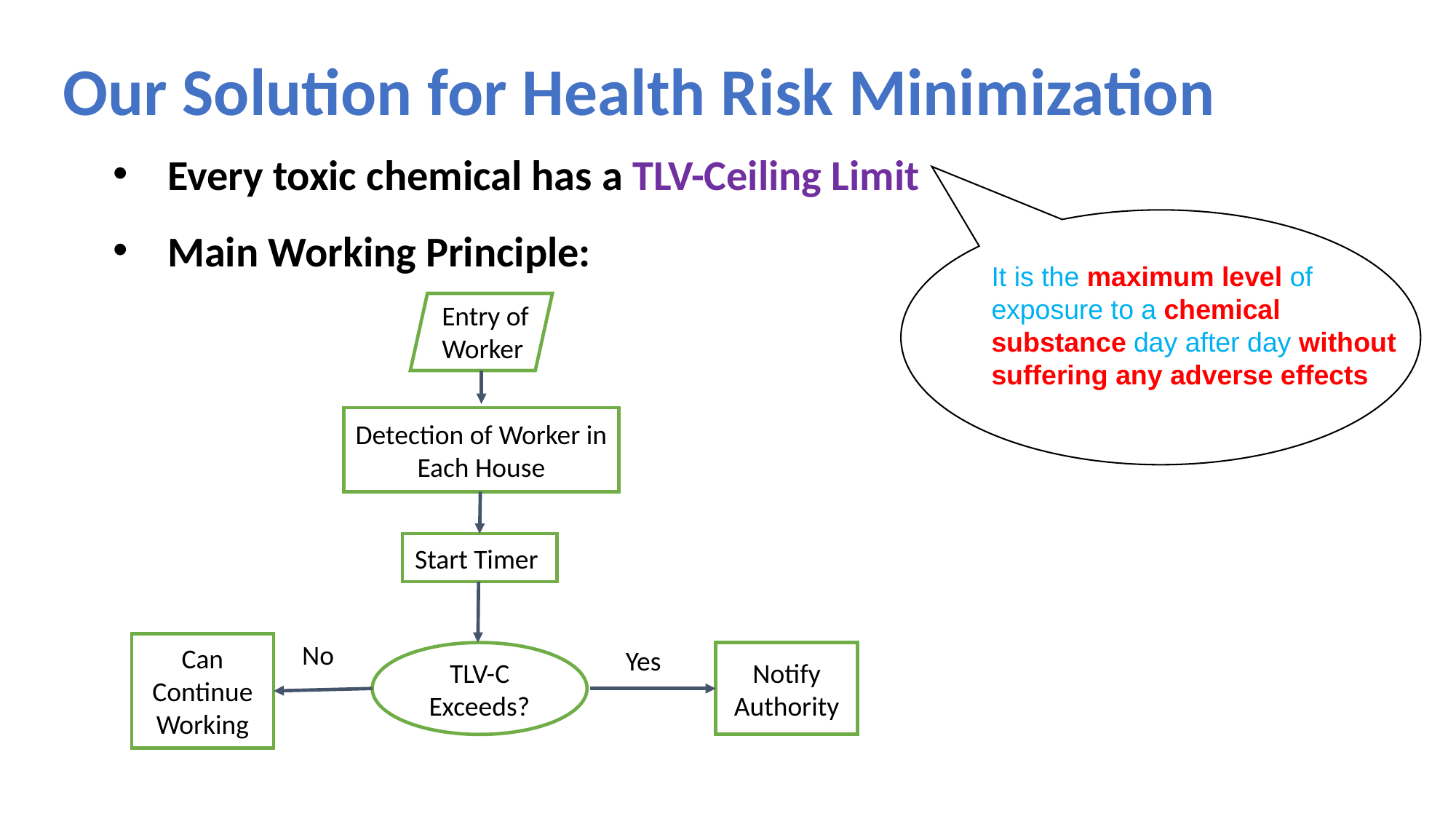

Our Solution for Health Risk Minimization
Every toxic chemical has a TLV-Ceiling Limit
Main Working Principle:

It is the maximum level of exposure to a chemical substance day after day without suffering any adverse effects

Entry of Worker
Detection of Worker in Each House
Start Timer
No
Can Continue Working
Yes
TLV-C Exceeds?
Notify Authority